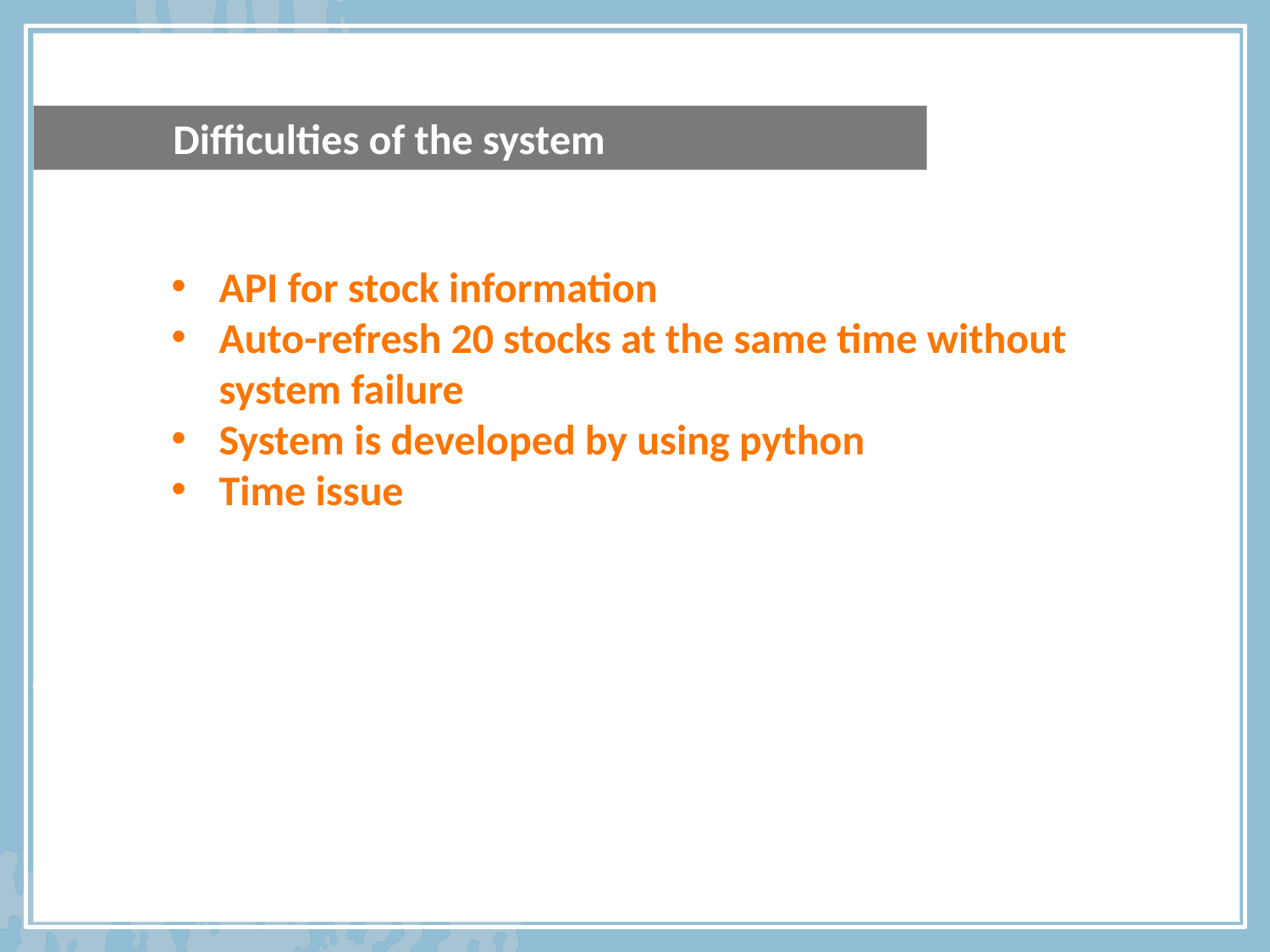

Difficulties of the system
API for stock information
Auto-refresh 20 stocks at the same time without system failure
System is developed by using python
Time issue